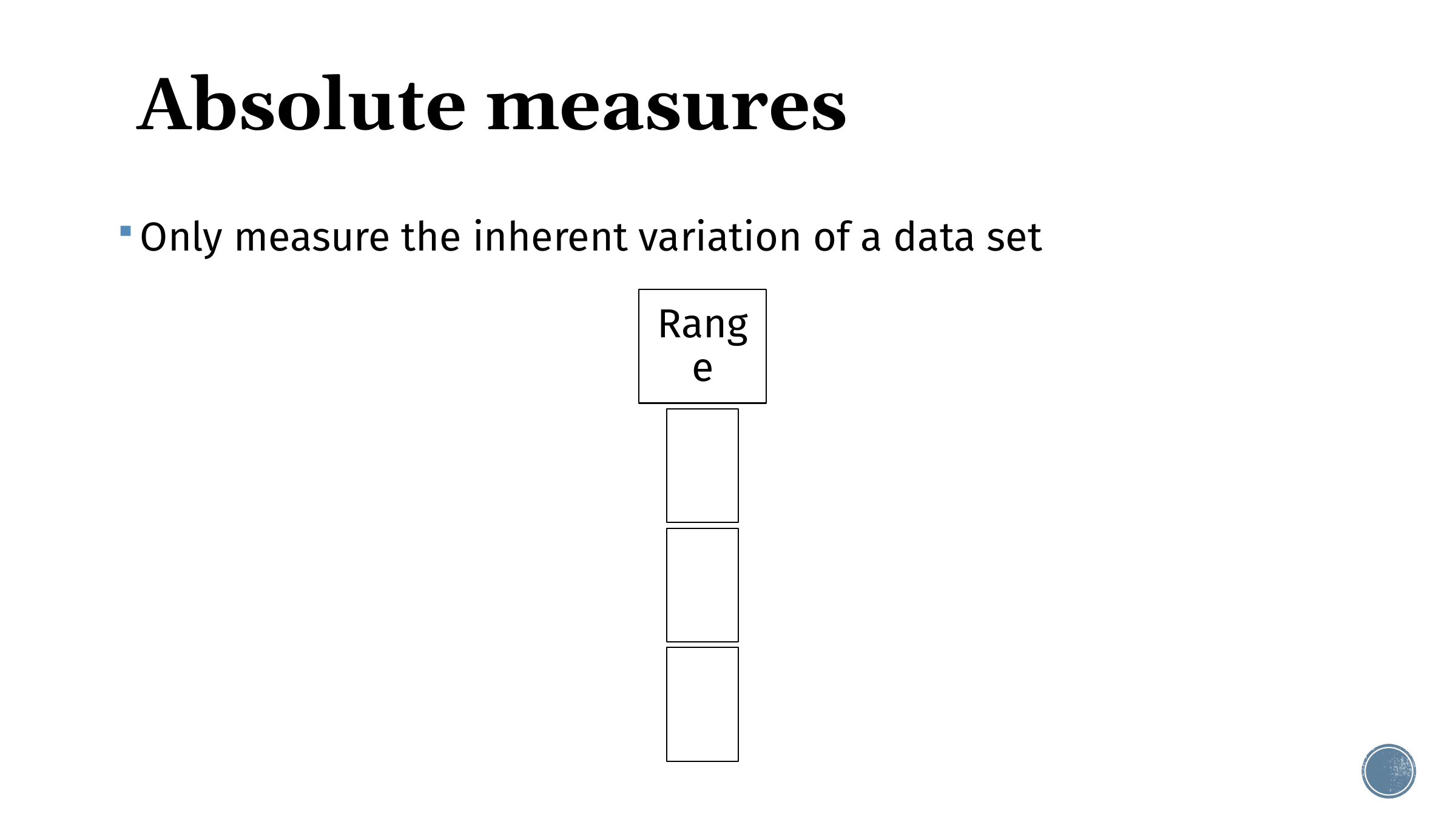

# Absolute measures
Only measure the inherent variation of a data set

Range